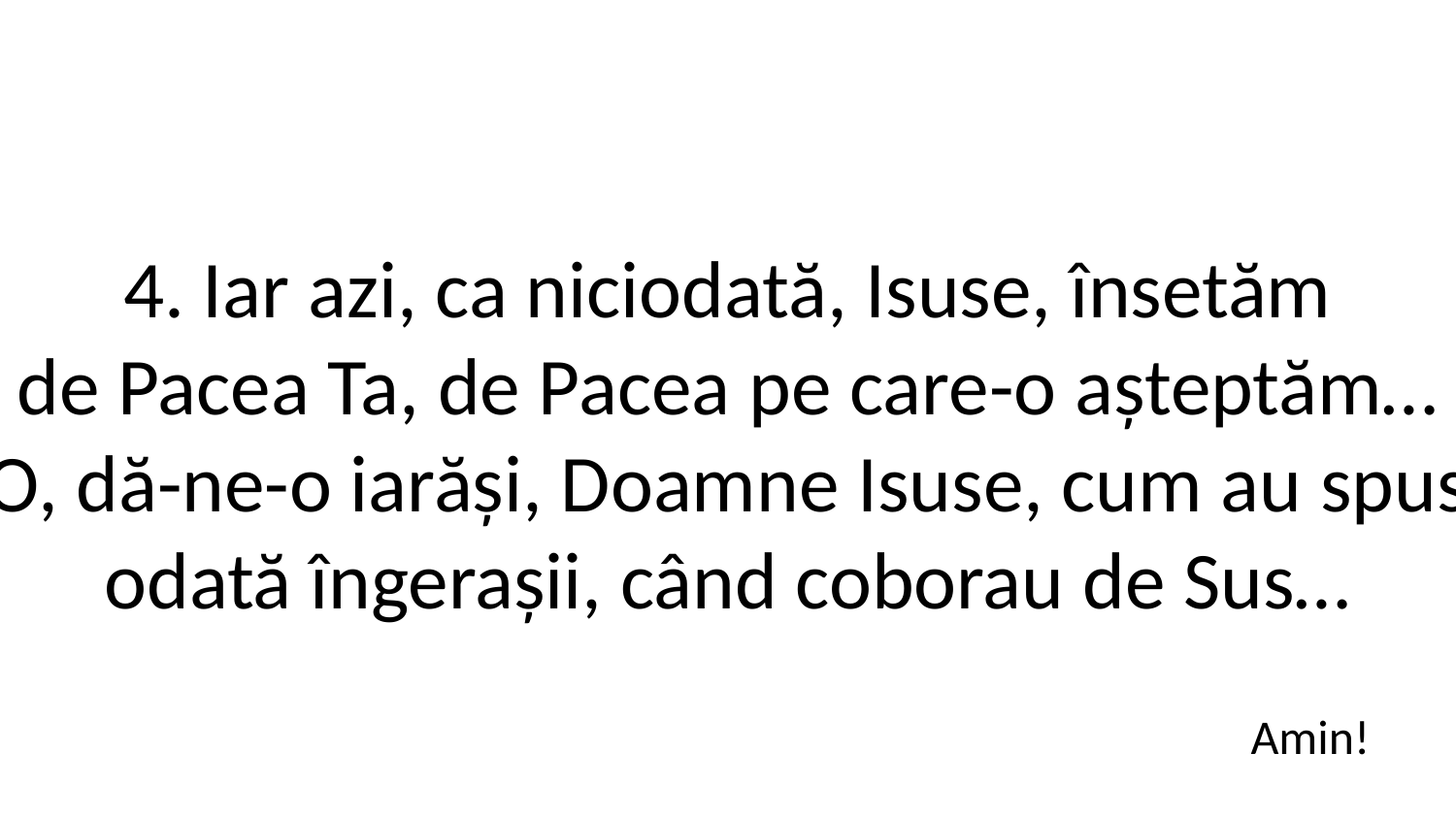

4. Iar azi, ca niciodată, Isuse, însetăm
de Pacea Ta, de Pacea pe care-o așteptăm…
O, dă-ne-o iarăși, Doamne Isuse, cum au spus
odată îngerașii, când coborau de Sus…

Amin!